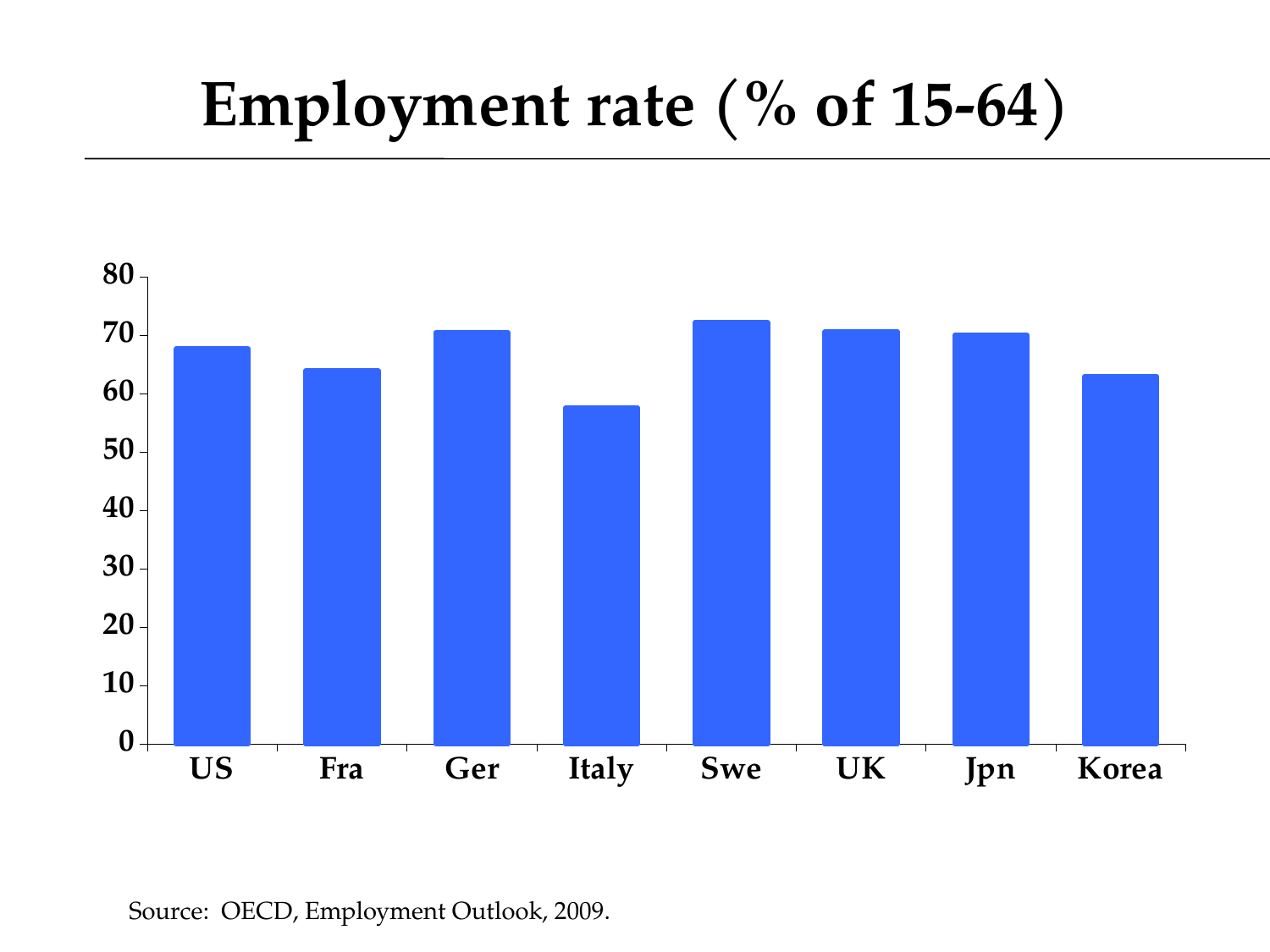

# Employment rate (% of 15-64)

### Chart

| Category | East |
|---|---|
| US | 67.6 |
| Fra | 63.9 |
| Ger | 70.4 |
| Italy | 57.5 |
| Swe | 72.2 |
| UK | 70.6 |
| Jpn | 70.0 |
| Korea | 62.9 |
Source:  OECD, Employment Outlook, 2009.